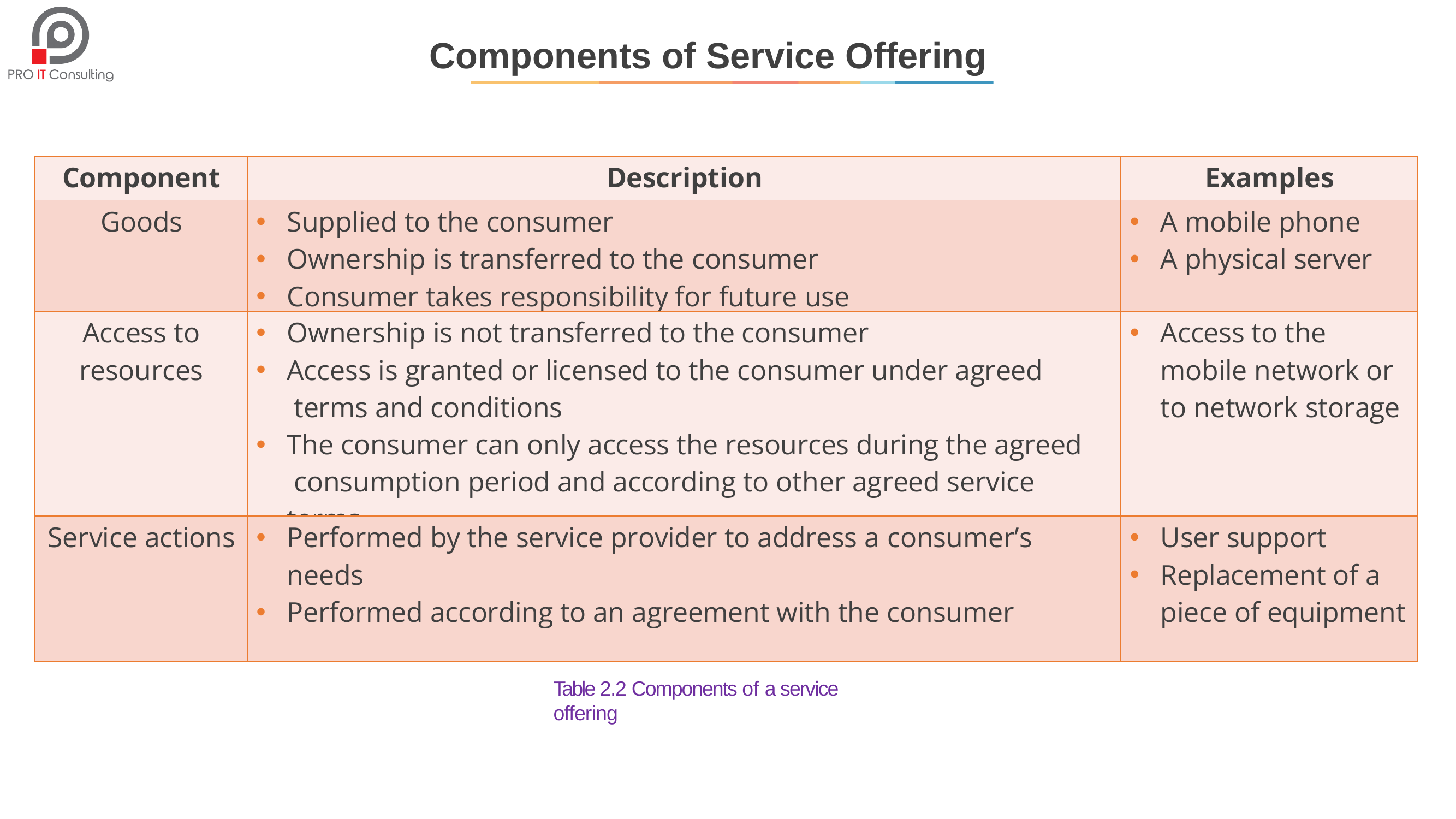

# Components of Service Offering

| Component | Description | Examples |
| --- | --- | --- |
| Goods | Supplied to the consumer Ownership is transferred to the consumer Consumer takes responsibility for future use | A mobile phone A physical server |
| Access to resources | Ownership is not transferred to the consumer Access is granted or licensed to the consumer under agreed terms and conditions The consumer can only access the resources during the agreed consumption period and according to other agreed service terms | Access to the mobile network or to network storage |
| Service actions | Performed by the service provider to address a consumer’s needs Performed according to an agreement with the consumer | User support Replacement of a piece of equipment |
Table 2.2 Components of a service offering